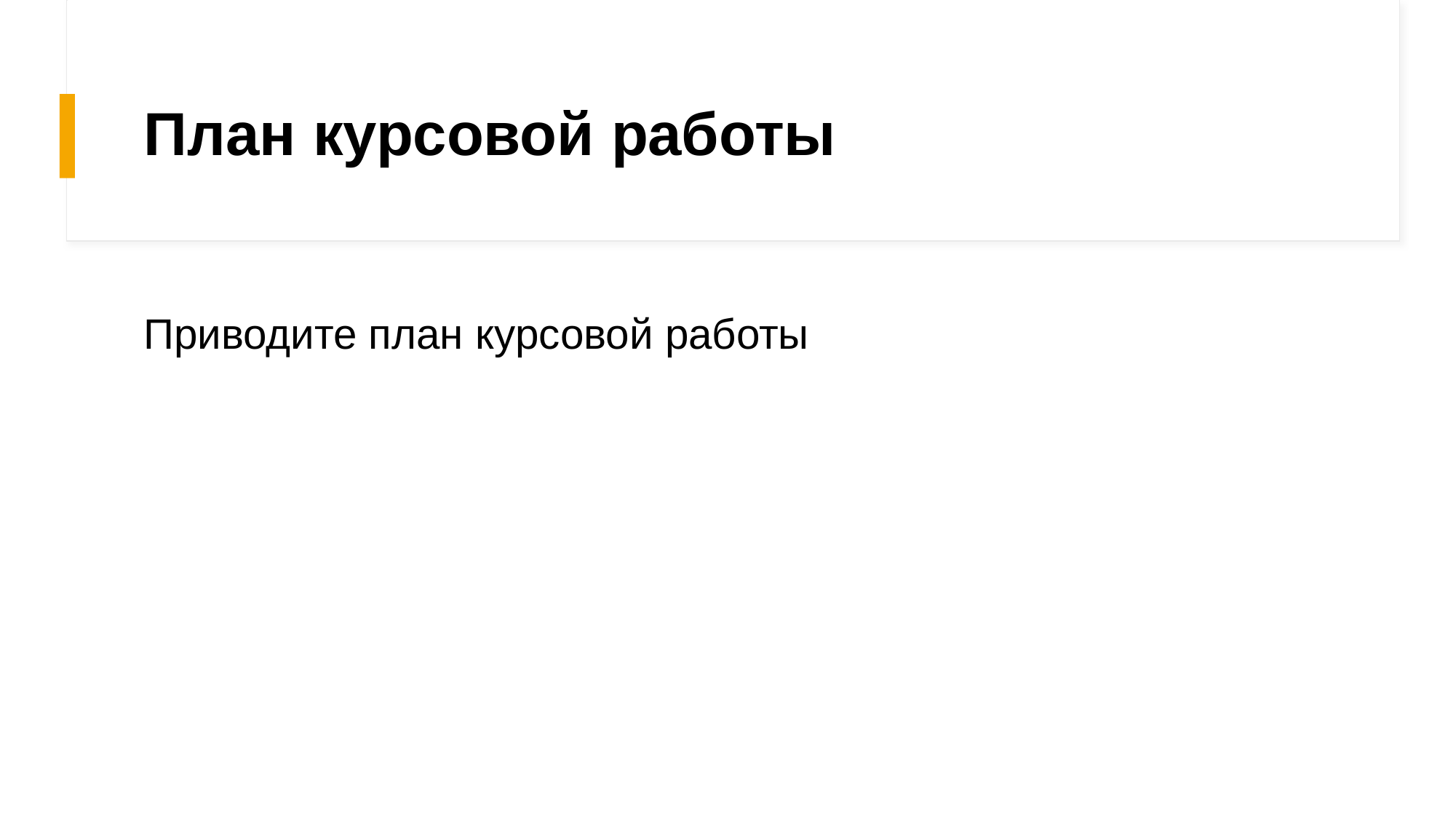

# План курсовой работы
Приводите план курсовой работы